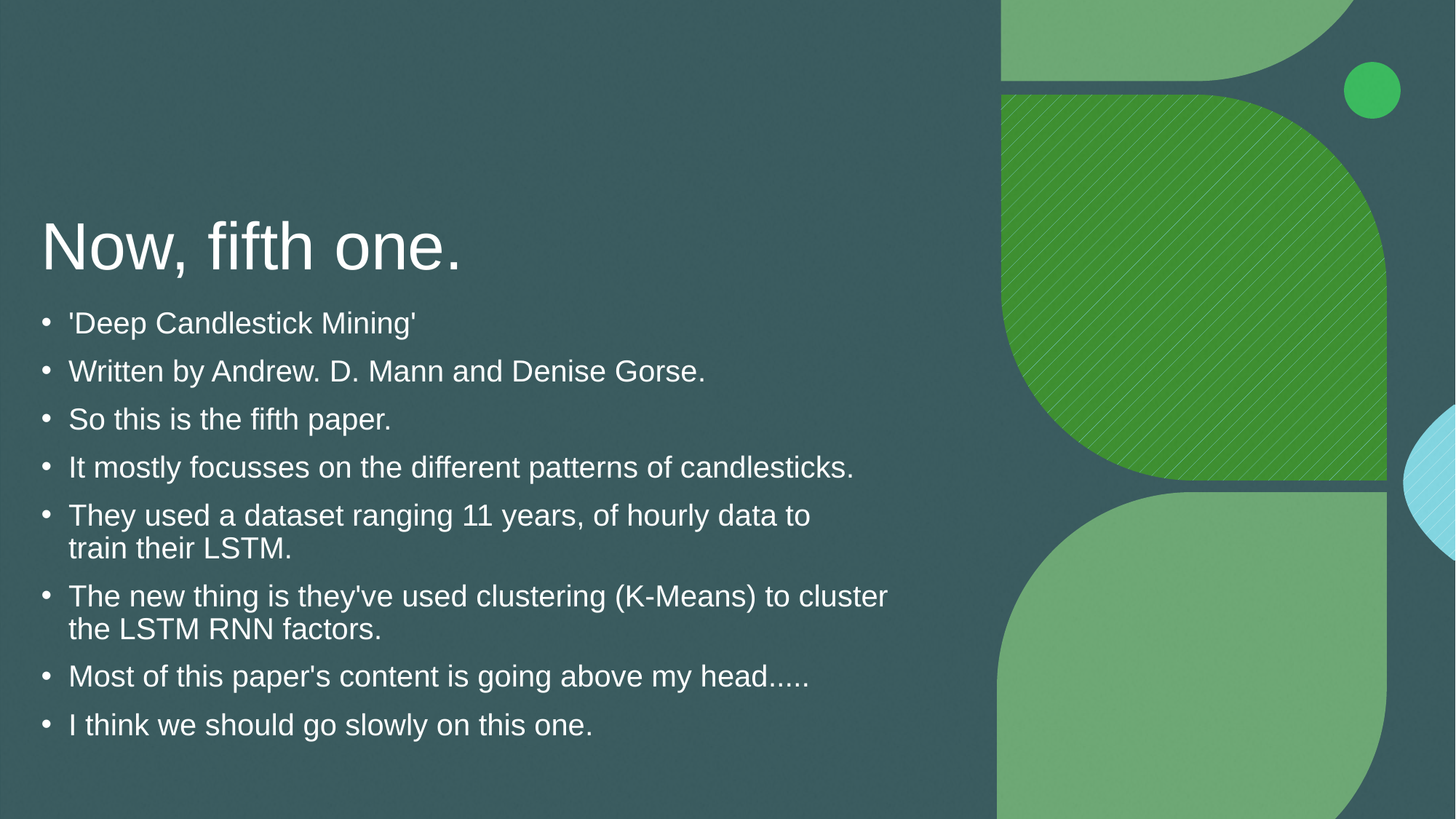

# Now, fifth one.
'Deep Candlestick Mining'
Written by Andrew. D. Mann and Denise Gorse.
So this is the fifth paper.
It mostly focusses on the different patterns of candlesticks.
They used a dataset ranging 11 years, of hourly data to train their LSTM.
The new thing is they've used clustering (K-Means) to cluster the LSTM RNN factors.
Most of this paper's content is going above my head.....
I think we should go slowly on this one.